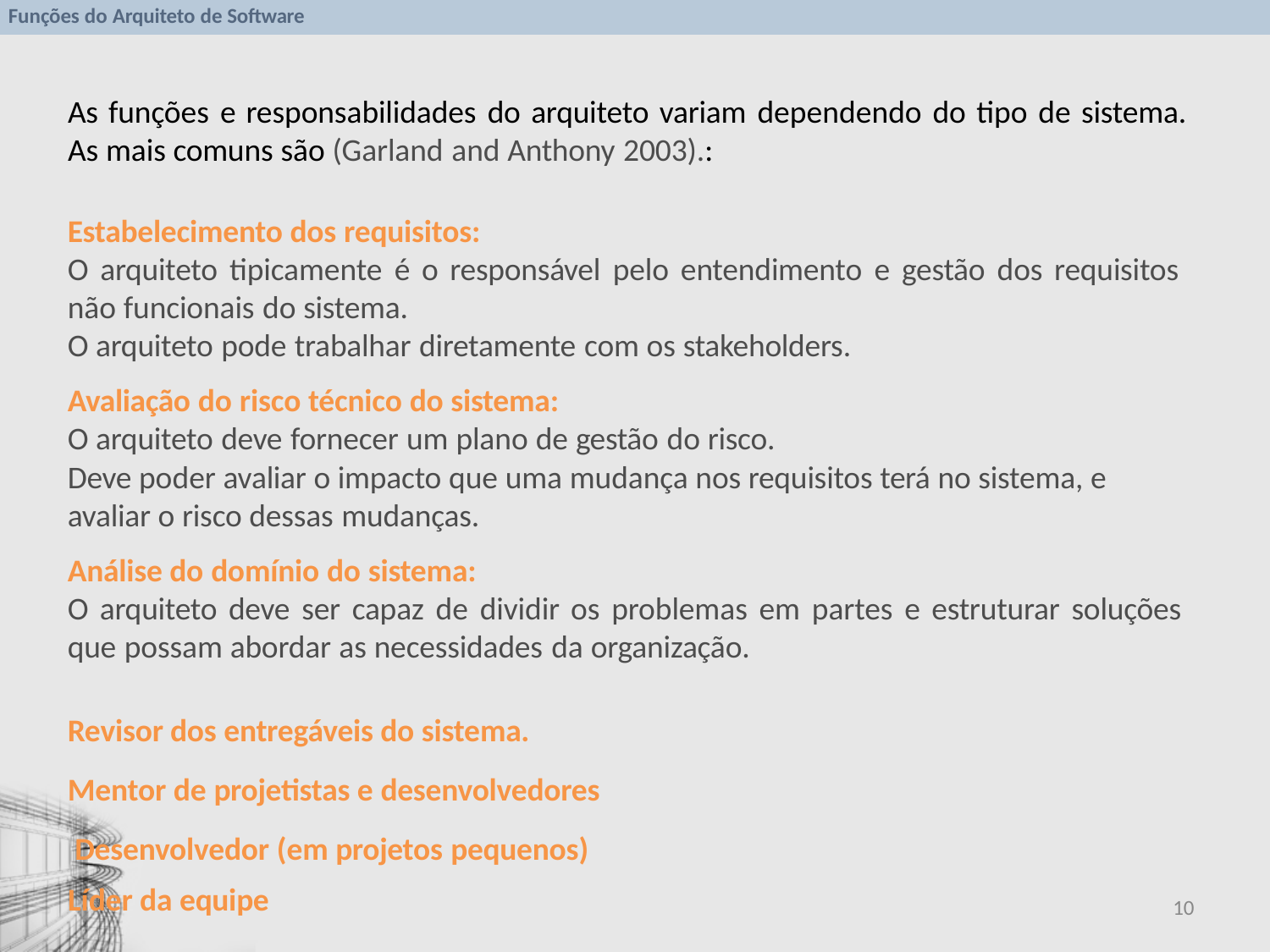

Funções do Arquiteto de Software
# As funções e responsabilidades do arquiteto variam dependendo do tipo de sistema.
As mais comuns são (Garland and Anthony 2003).:
Estabelecimento dos requisitos:
O arquiteto tipicamente é o responsável pelo entendimento e gestão dos requisitos  não funcionais do sistema.
O arquiteto pode trabalhar diretamente com os stakeholders.
Avaliação do risco técnico do sistema:
O arquiteto deve fornecer um plano de gestão do risco.
Deve poder avaliar o impacto que uma mudança nos requisitos terá no sistema, e  avaliar o risco dessas mudanças.
Análise do domínio do sistema:
O arquiteto deve ser capaz de dividir os problemas em partes e estruturar soluções  que possam abordar as necessidades da organização.
Revisor dos entregáveis do sistema.  Mentor de projetistas e desenvolvedores  Desenvolvedor (em projetos pequenos)
Líder da equipe
10